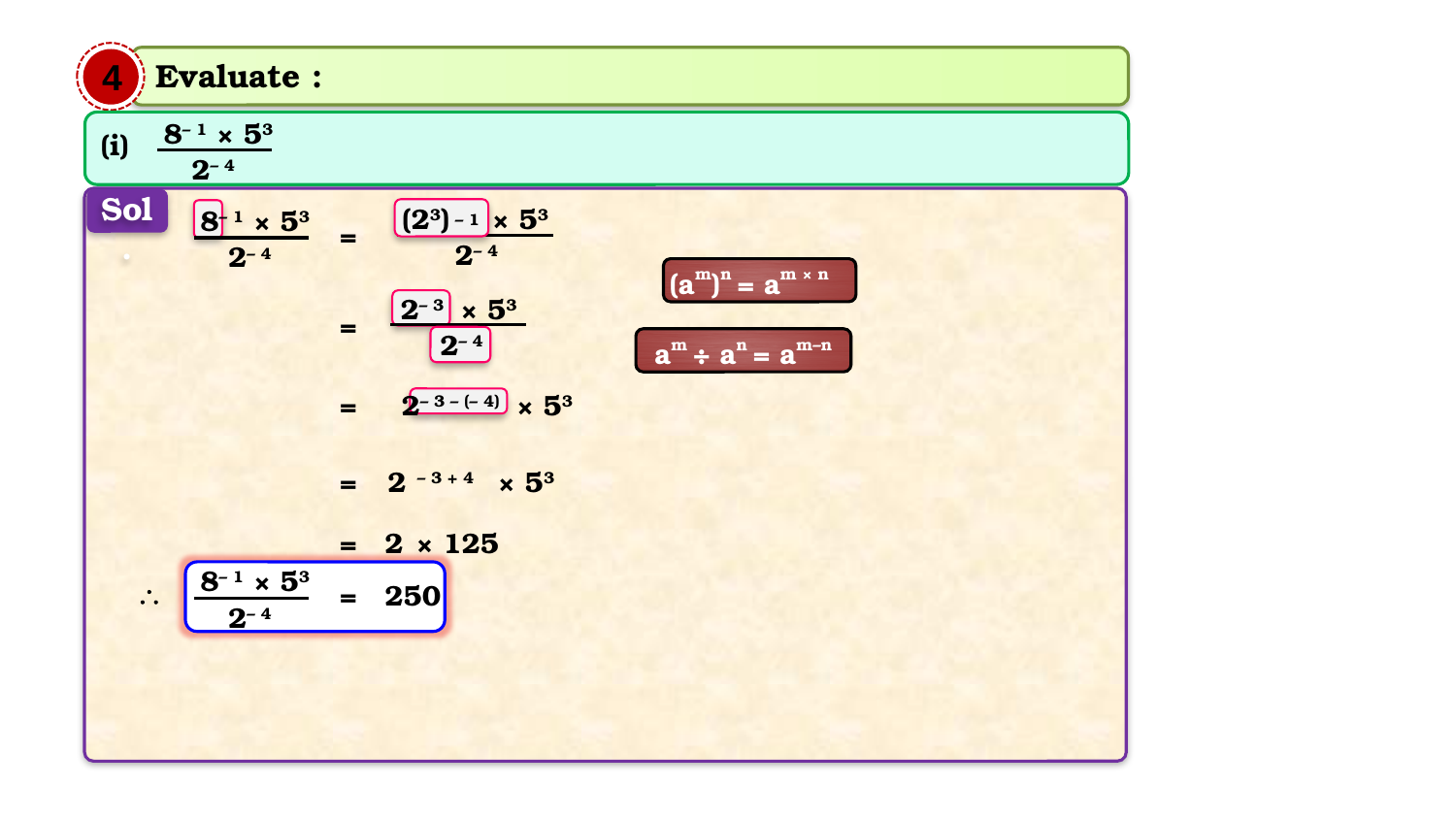

4

Evaluate :
8– 1 × 53
2– 4
(i)

Sol.

(23)
× 53
8– 1 × 53
2– 4
– 1

=
2– 4
(am)n = am × n

2– 3
× 53

=
2– 4

am ÷ an = am–n

=
2– 3 – (– 4)
× 53

=
2
– 3 + 4
× 53
=
2
× 125
8– 1 × 53
2– 4

∴
=
250